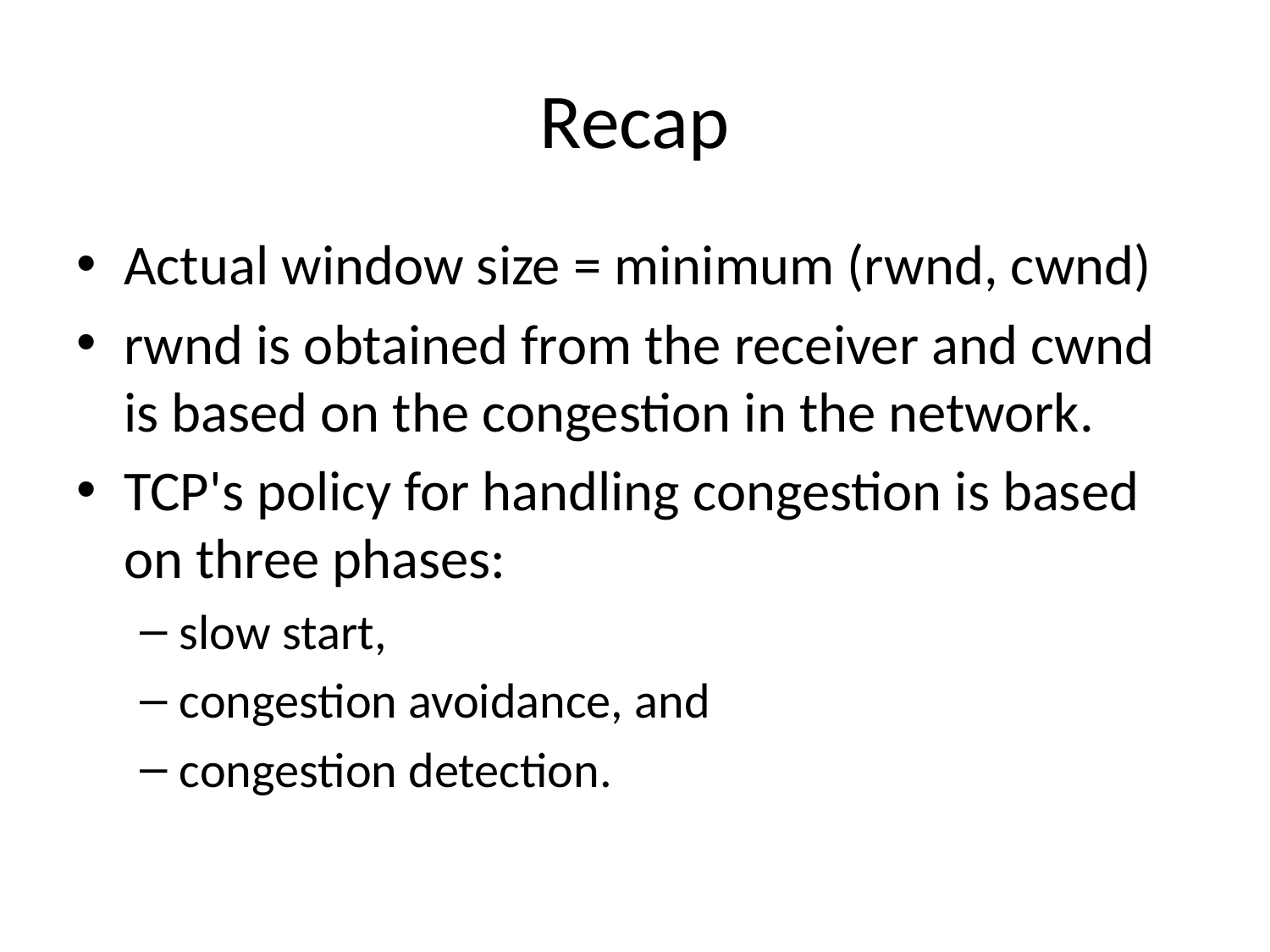

# Recap
Actual window size = minimum (rwnd, cwnd)
rwnd is obtained from the receiver and cwnd is based on the congestion in the network.
TCP's policy for handling congestion is based on three phases:
slow start,
congestion avoidance, and
congestion detection.